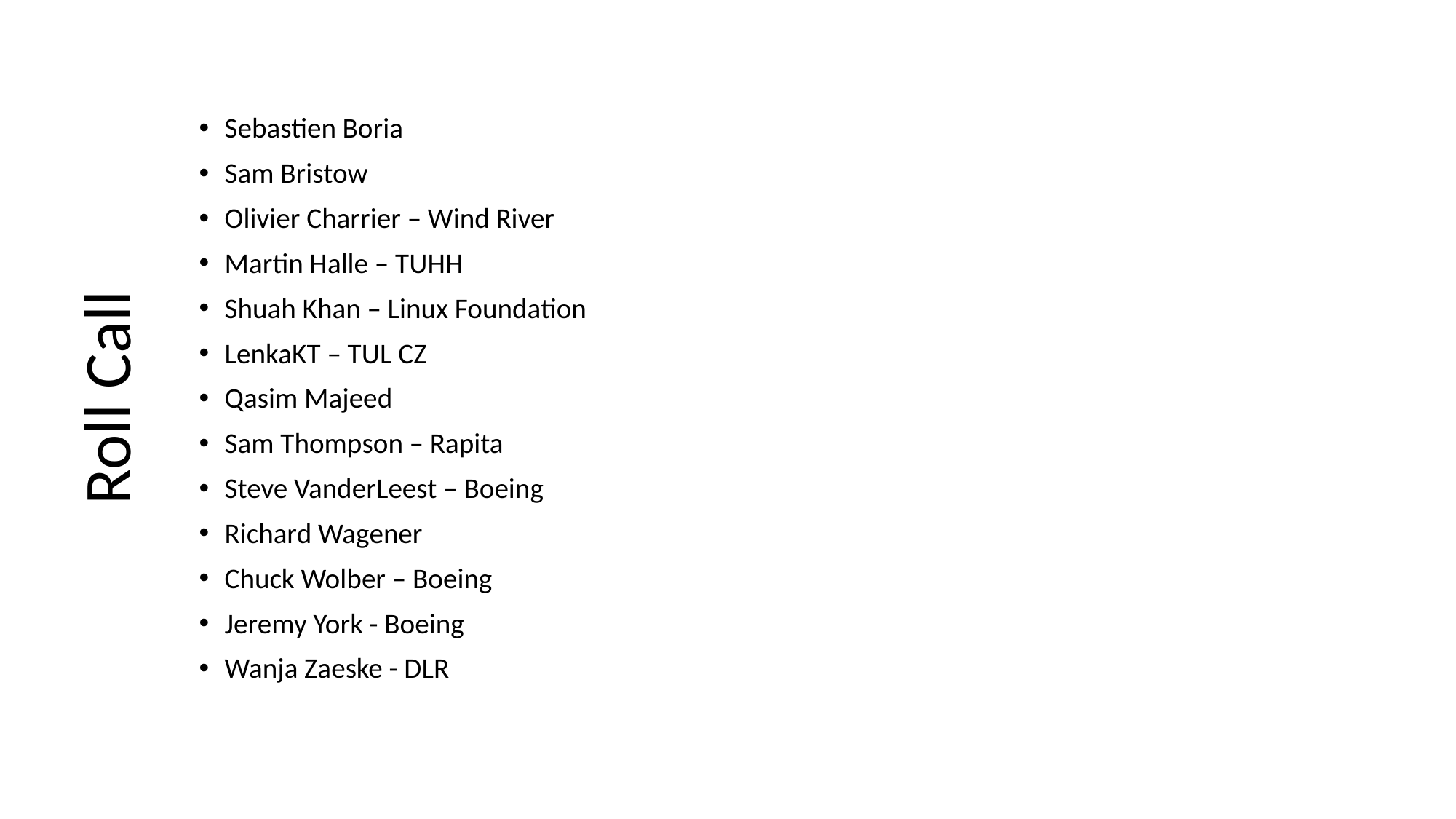

Sebastien Boria
Sam Bristow
Olivier Charrier – Wind River
Martin Halle – TUHH
Shuah Khan – Linux Foundation
LenkaKT – TUL CZ
Qasim Majeed
Sam Thompson – Rapita
Steve VanderLeest – Boeing
Richard Wagener
Chuck Wolber – Boeing
Jeremy York - Boeing
Wanja Zaeske - DLR

# Roll Call